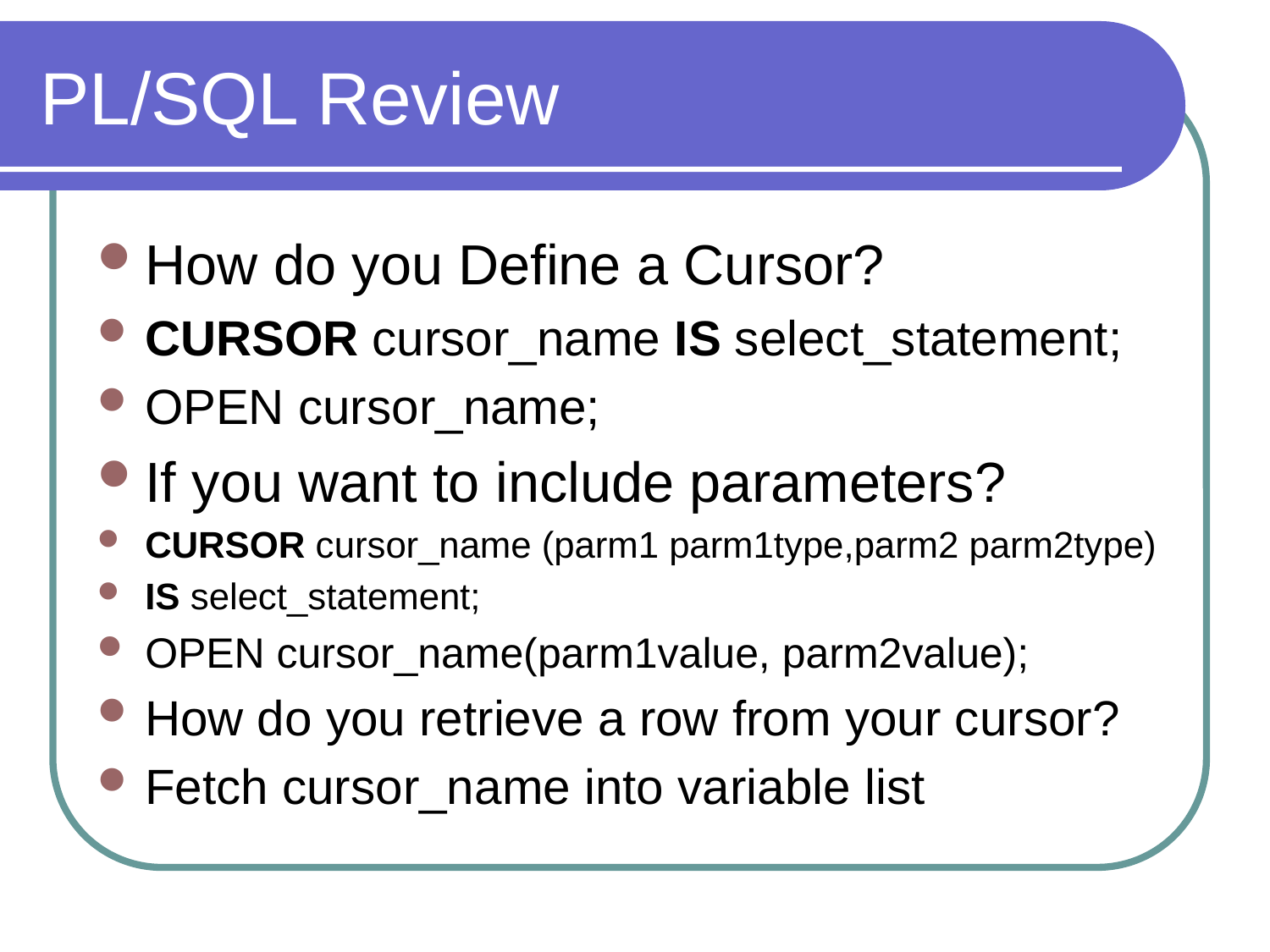

# PL/SQL Review
How do you Define a Cursor?
CURSOR cursor_name IS select_statement;
OPEN cursor_name;
If you want to include parameters?
CURSOR cursor_name (parm1 parm1type,parm2 parm2type)
IS select_statement;
OPEN cursor_name(parm1value, parm2value);
How do you retrieve a row from your cursor?
Fetch cursor_name into variable list